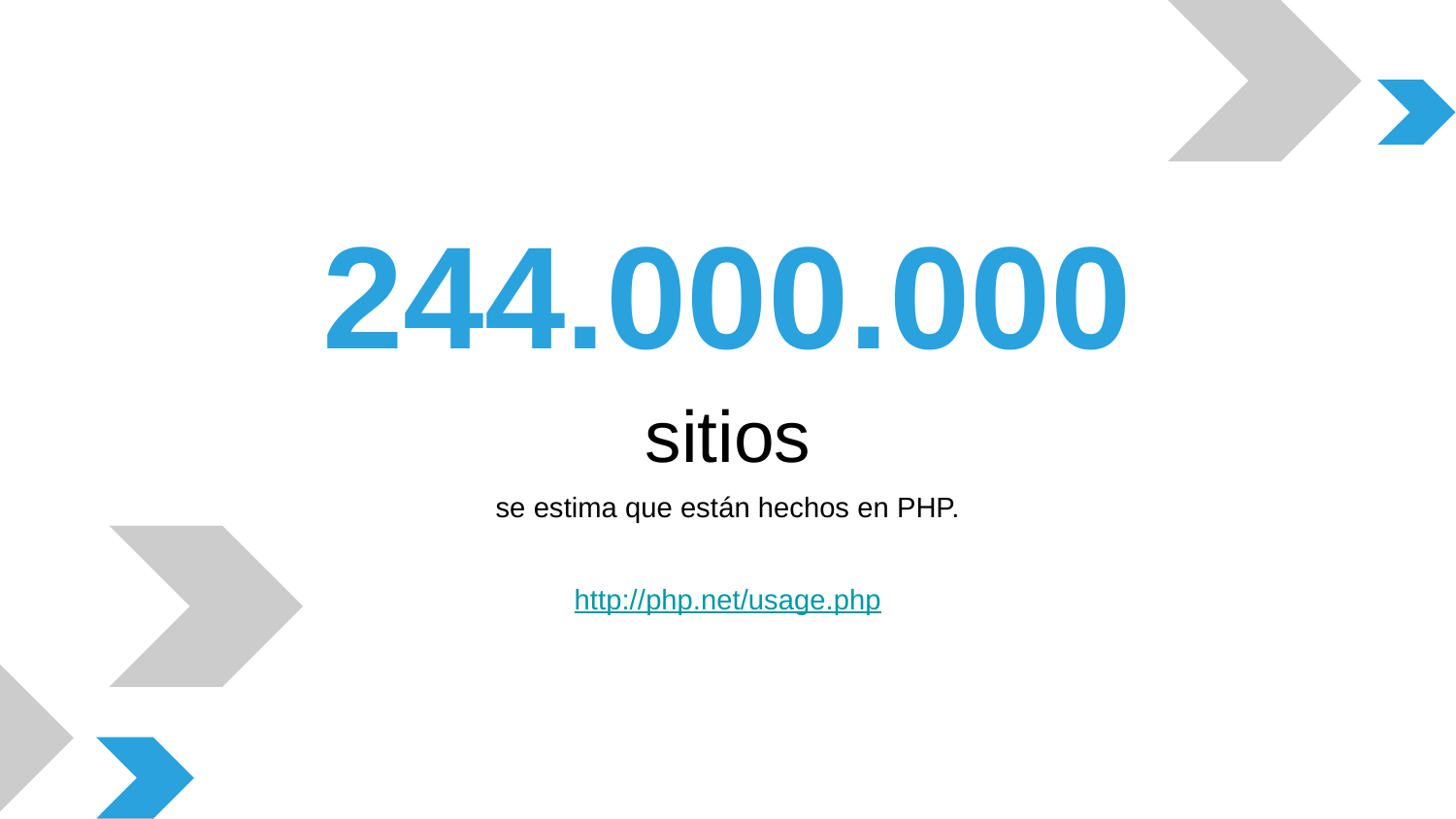

244.000.000
sitios
se estima que están hechos en PHP.

http://php.net/usage.php